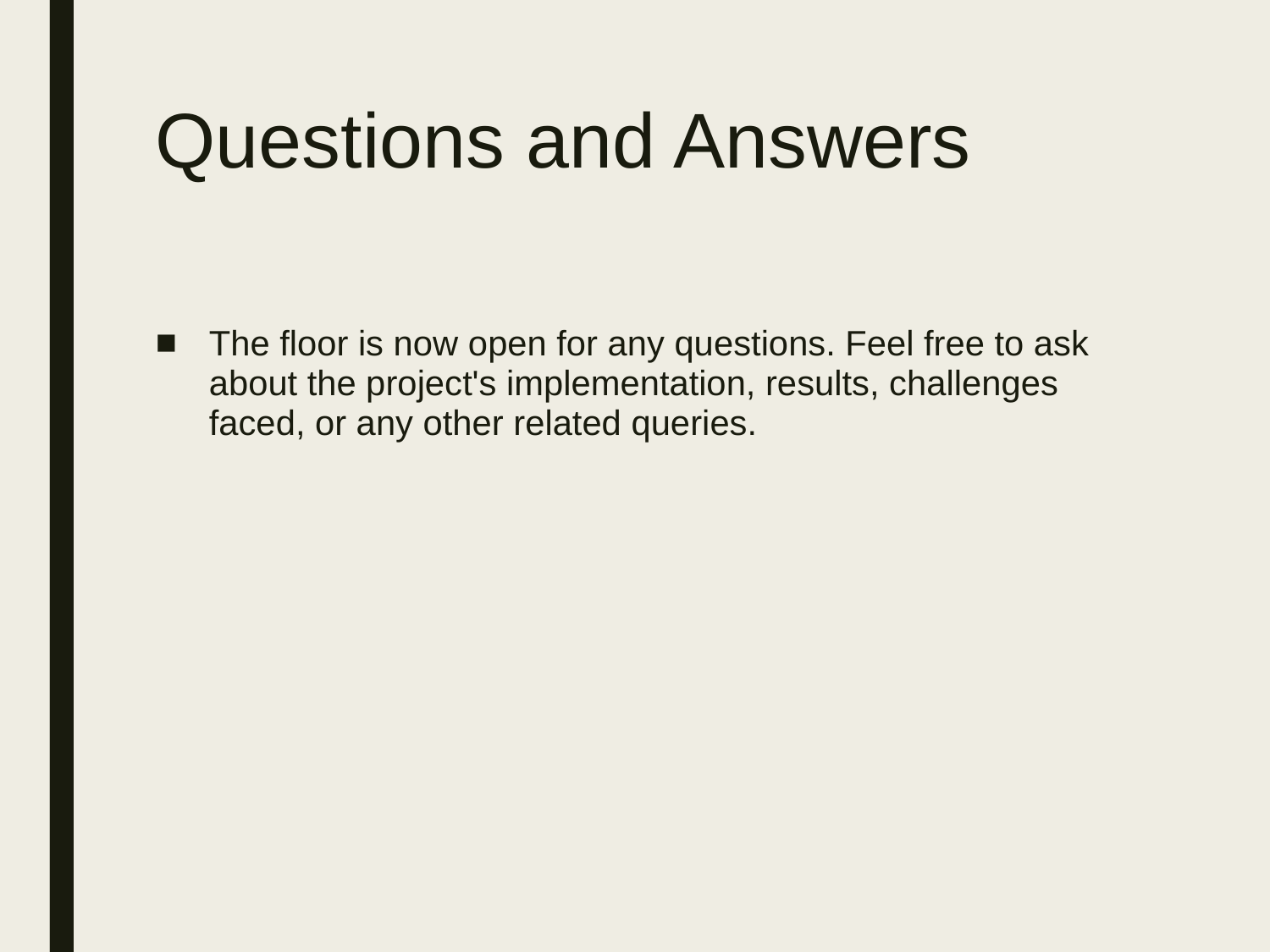

# Questions and Answers
The floor is now open for any questions. Feel free to ask about the project's implementation, results, challenges faced, or any other related queries.